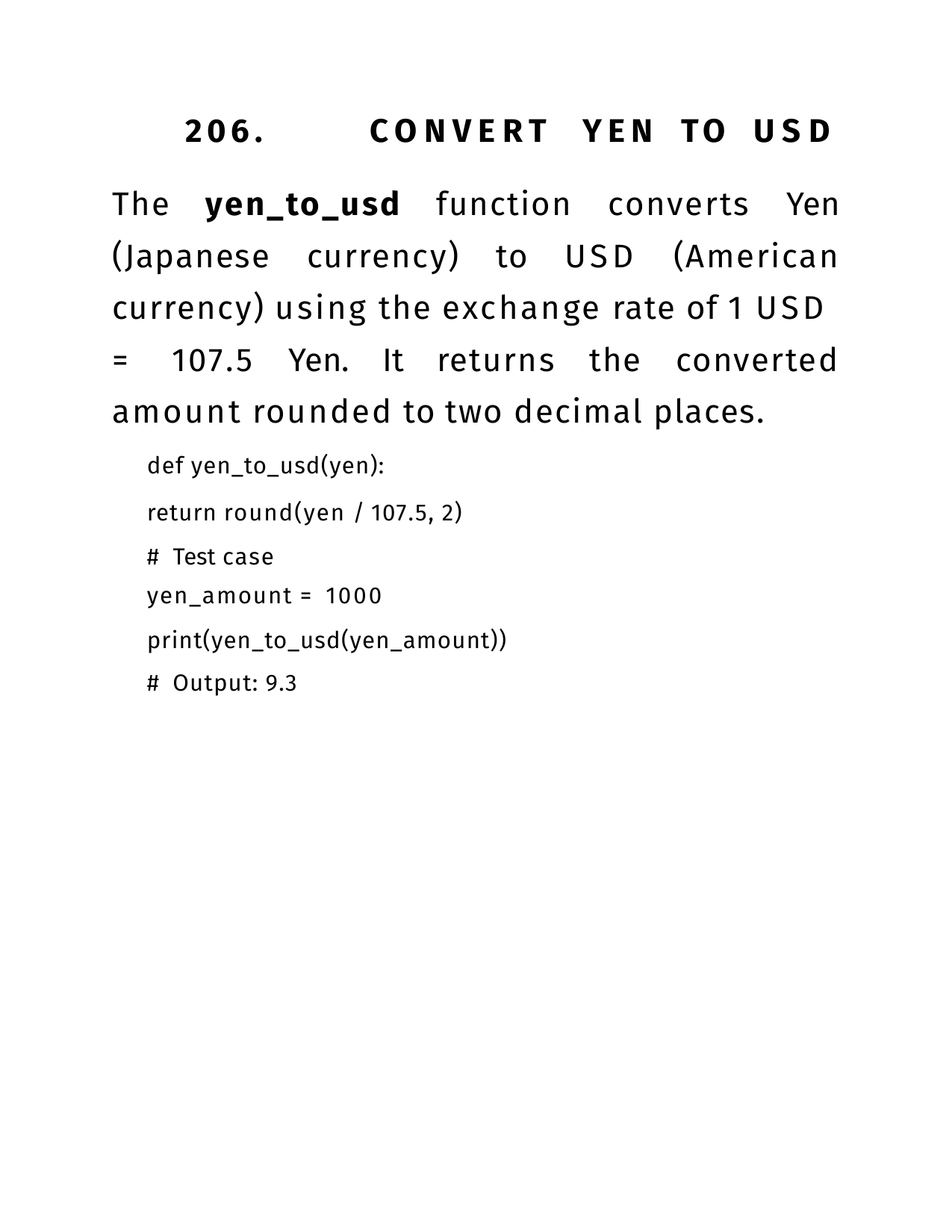

206.	CONVERT	YEN	TO	USD
The  yen_to_usd  function  converts  Yen (Japanese  currency)  to  USD  (American currency) using the exchange rate of 1 USD
=  107.5  Yen.  It  returns  the  converted amount rounded to two decimal places.
def yen_to_usd(yen):
return round(yen / 107.5, 2) # Test case
yen_amount = 1000
print(yen_to_usd(yen_amount)) # Output: 9.3